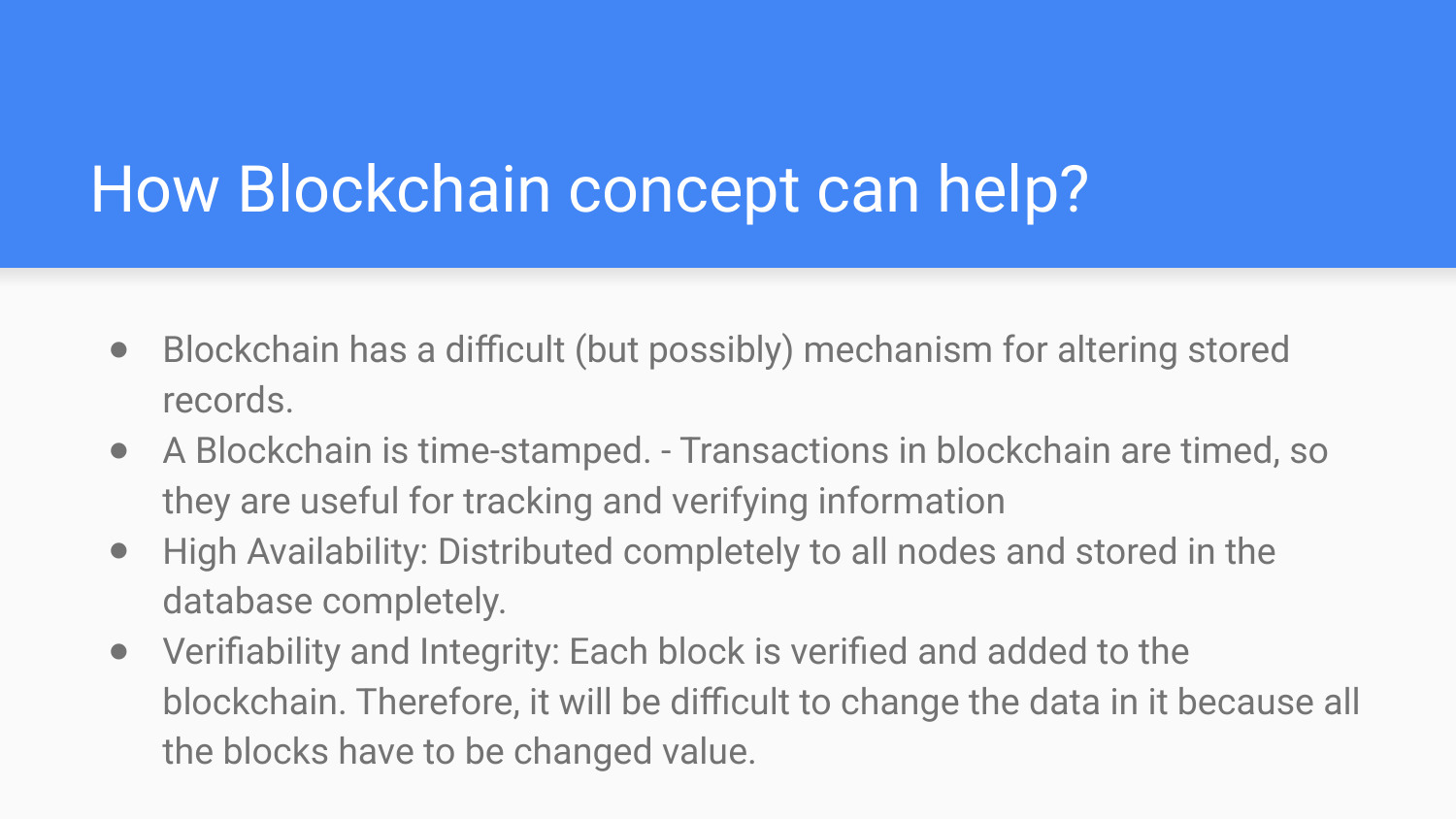

# How Blockchain concept can help?
Blockchain has a difficult (but possibly) mechanism for altering stored records.
A Blockchain is time-stamped. - Transactions in blockchain are timed, so they are useful for tracking and verifying information
High Availability: Distributed completely to all nodes and stored in the database completely.
Verifiability and Integrity: Each block is verified and added to the blockchain. Therefore, it will be difficult to change the data in it because all the blocks have to be changed value.